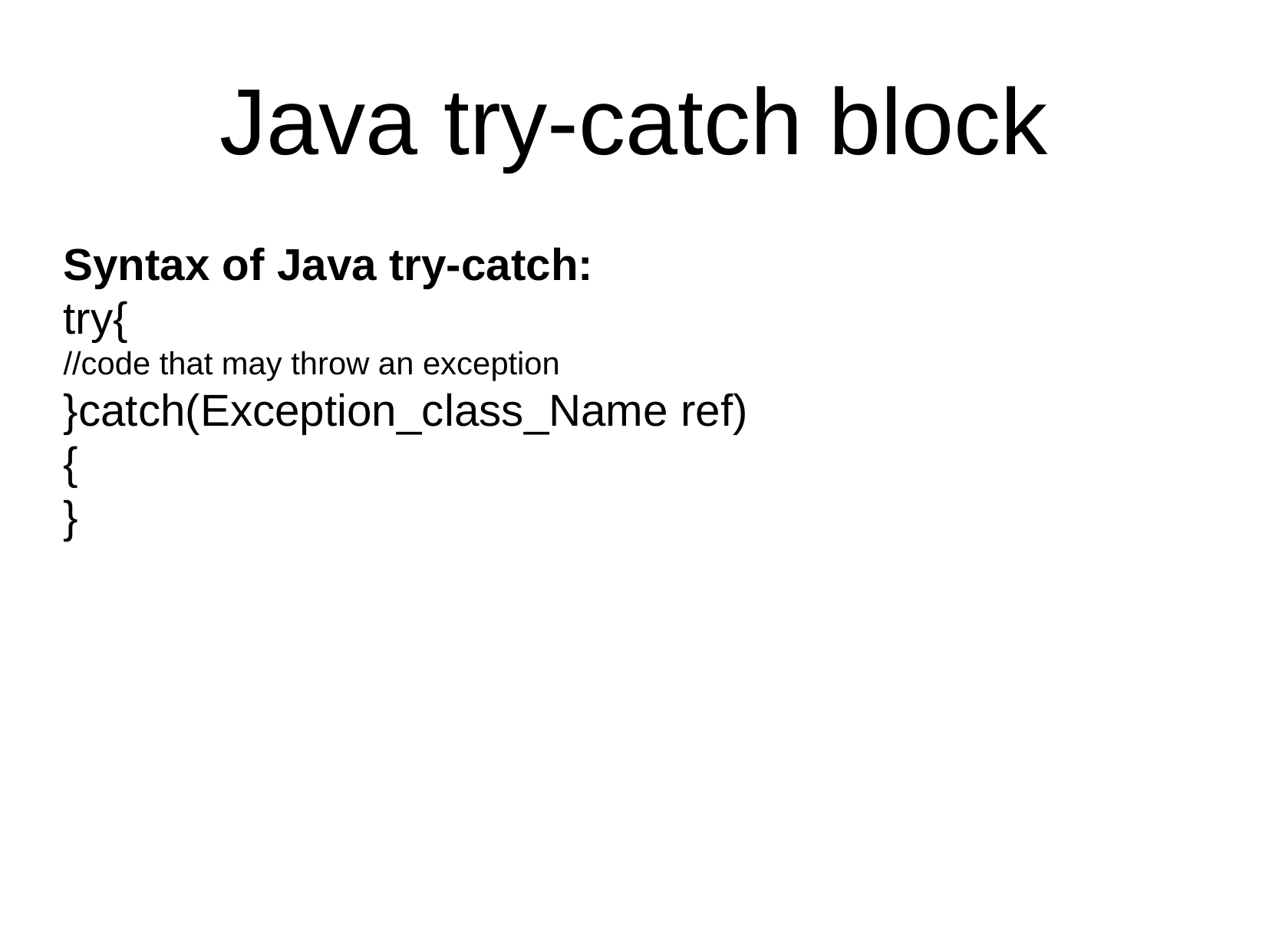

Java try-catch block
Syntax of Java try-catch:
try{
//code that may throw an exception
}catch(Exception_class_Name ref)
{
}